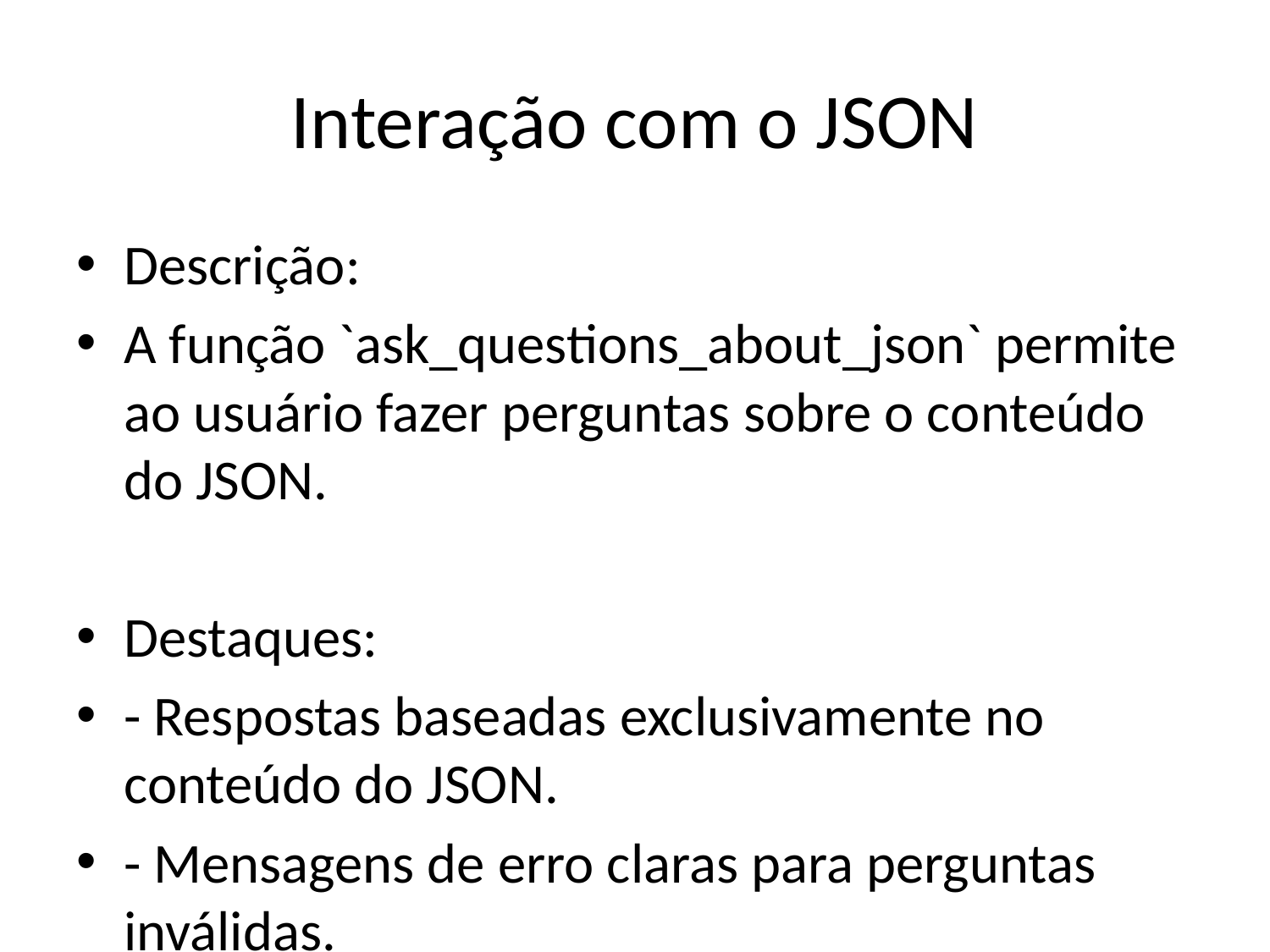

# Interação com o JSON
Descrição:
A função `ask_questions_about_json` permite ao usuário fazer perguntas sobre o conteúdo do JSON.

Destaques:
- Respostas baseadas exclusivamente no conteúdo do JSON.
- Mensagens de erro claras para perguntas inválidas.